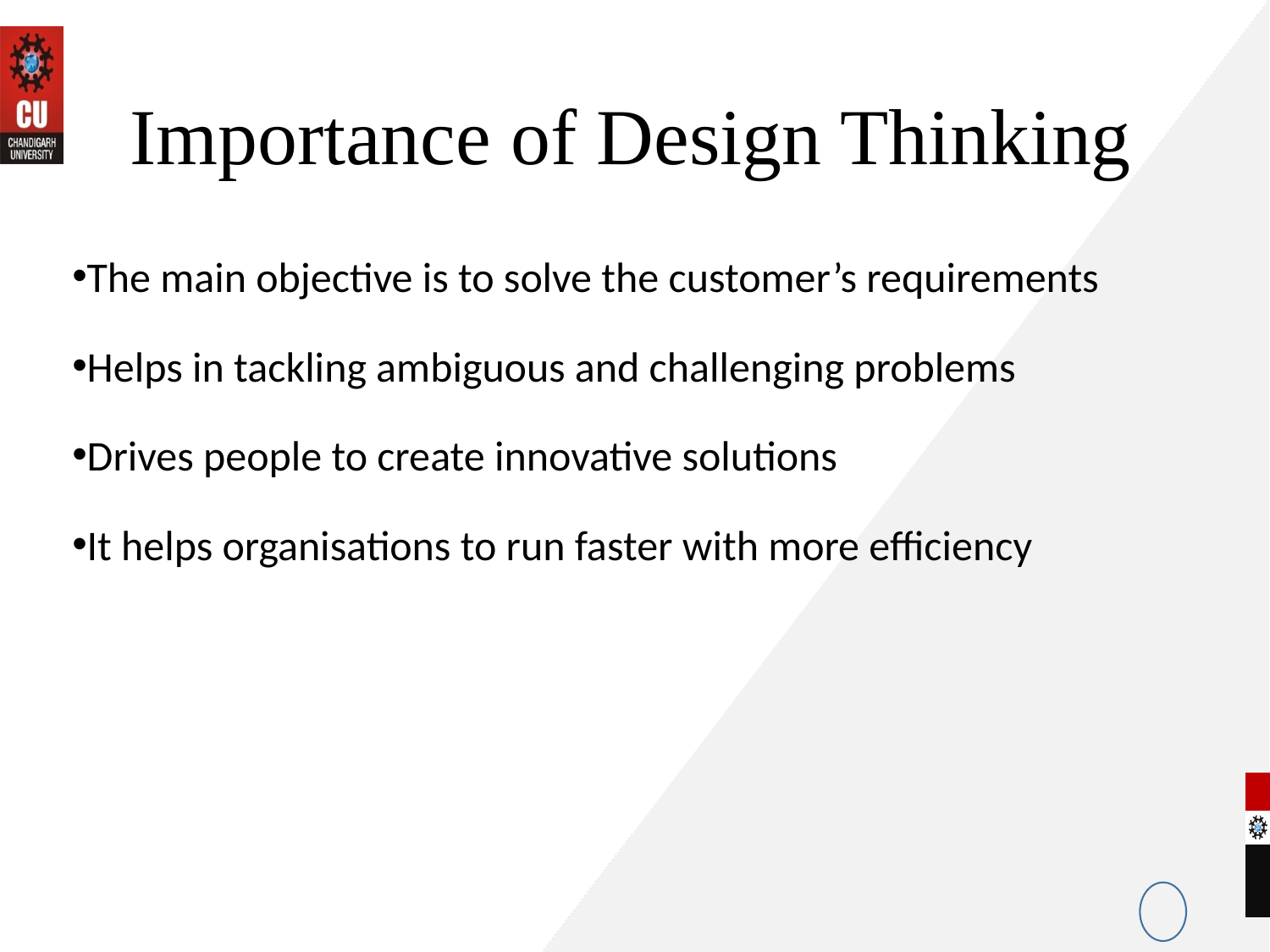

# Importance of Design Thinking
The main objective is to solve the customer’s requirements
Helps in tackling ambiguous and challenging problems
Drives people to create innovative solutions
It helps organisations to run faster with more efficiency